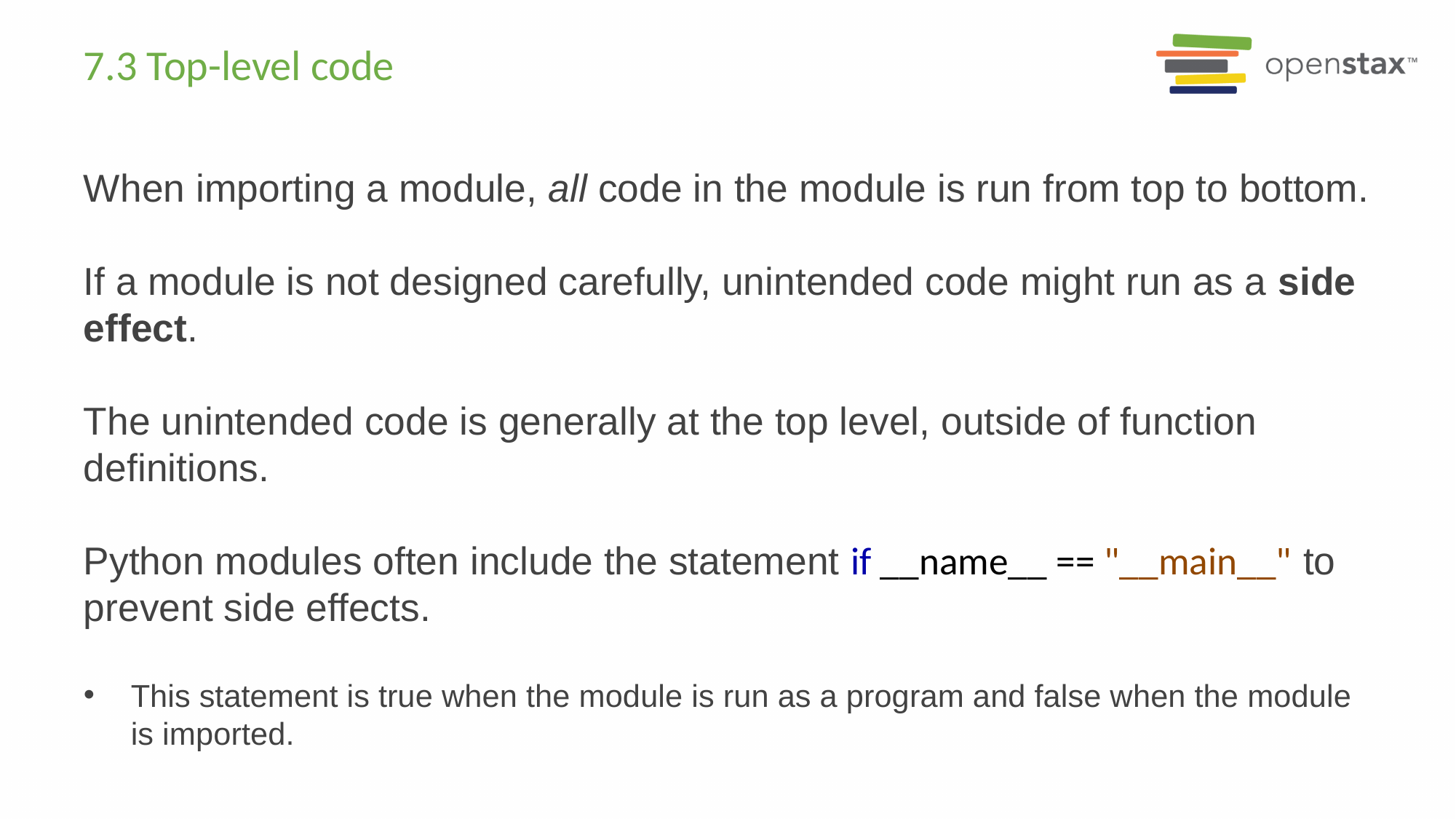

# 7.3 Top-level code
When importing a module, all code in the module is run from top to bottom.

If a module is not designed carefully, unintended code might run as a side effect.

The unintended code is generally at the top level, outside of function definitions.

Python modules often include the statement if __name__ == "__main__" to prevent side effects.

This statement is true when the module is run as a program and false when the module is imported.